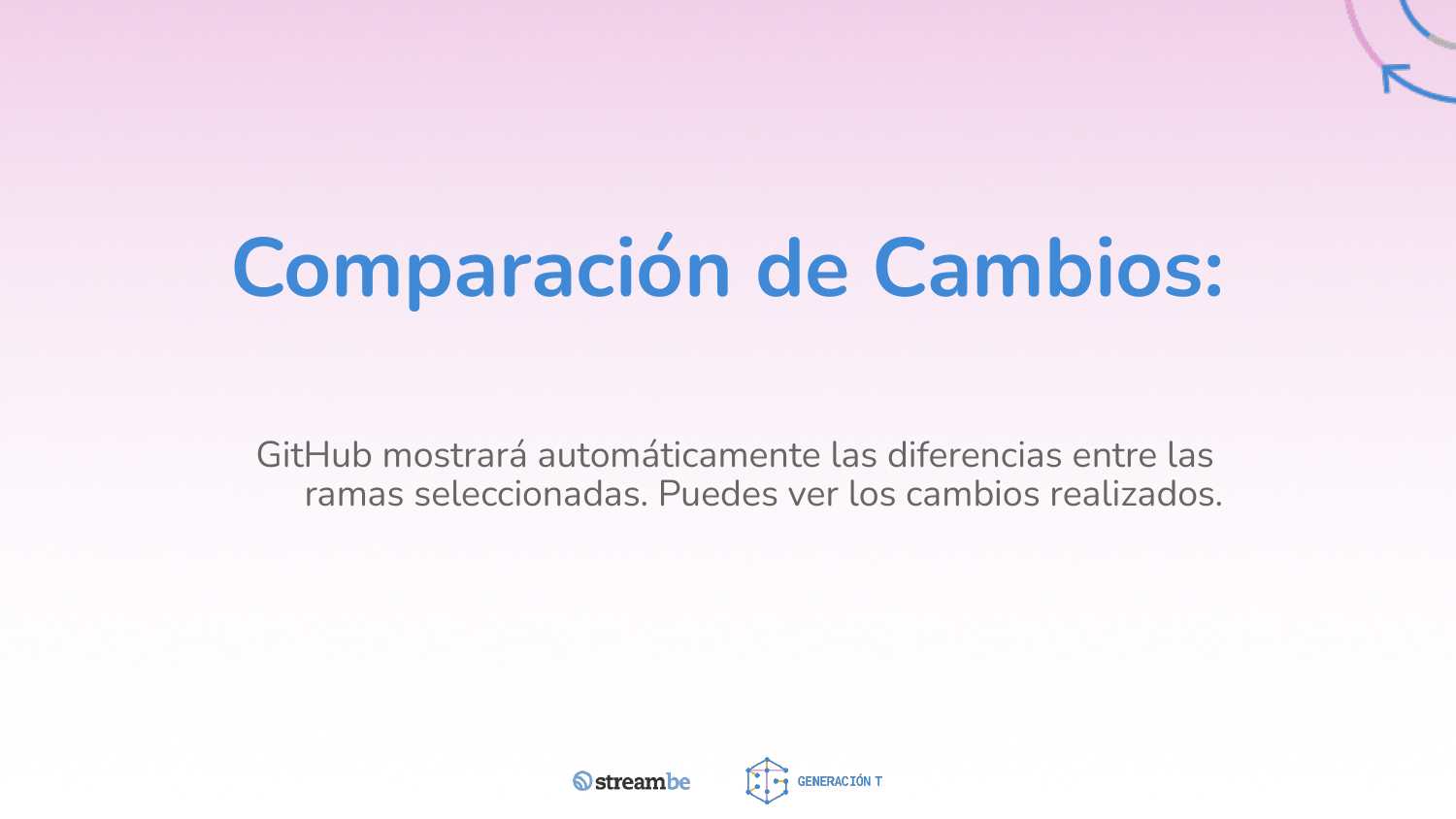

# Comparación de Cambios:
GitHub mostrará automáticamente las diferencias entre las ramas seleccionadas. Puedes ver los cambios realizados.